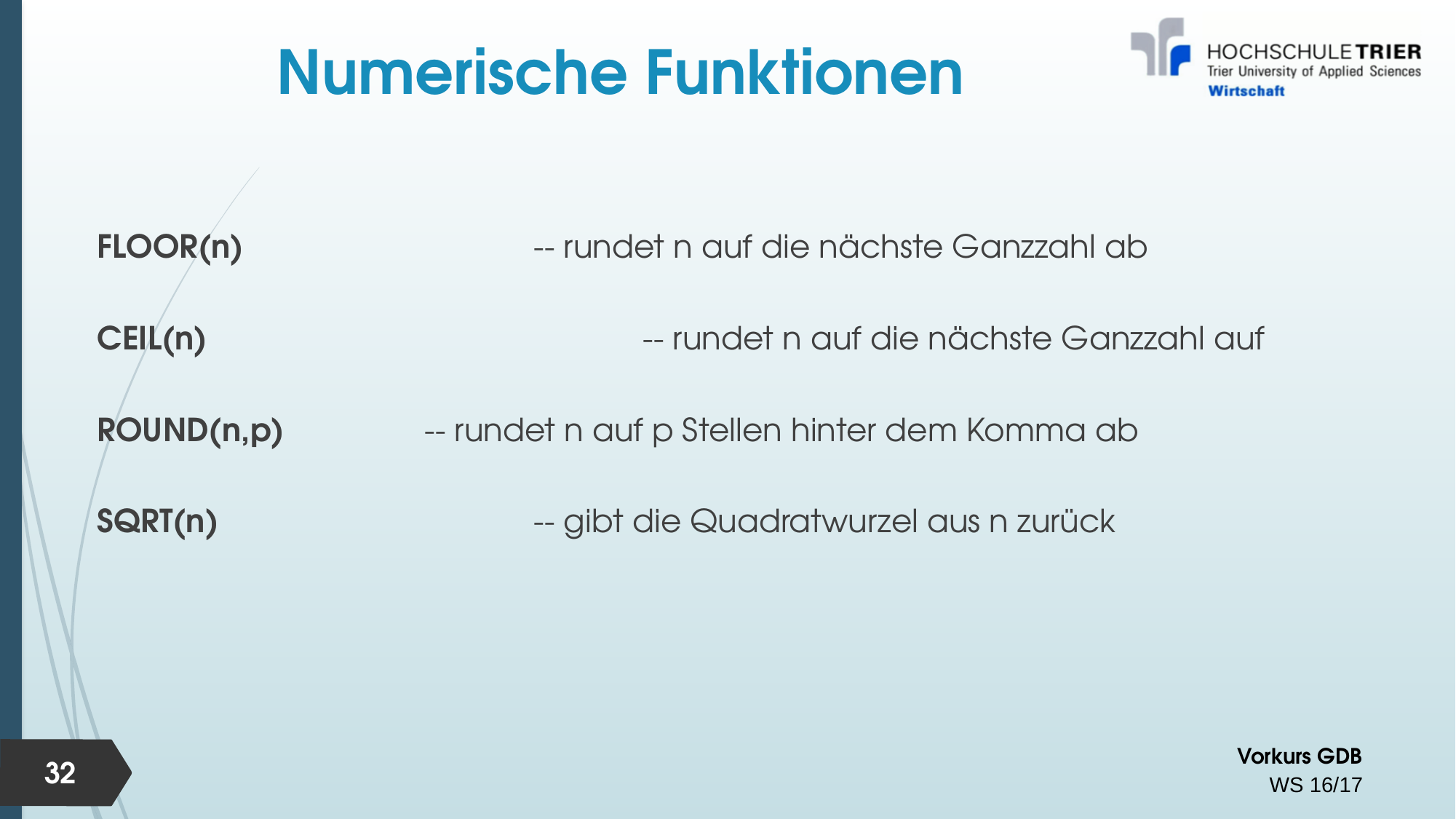

# Numerische Funktionen
FLOOR(n) 			-- rundet n auf die nächste Ganzzahl ab
CEIL(n)				-- rundet n auf die nächste Ganzzahl auf
ROUND(n,p) 		-- rundet n auf p Stellen hinter dem Komma ab
SQRT(n)			-- gibt die Quadratwurzel aus n zurück